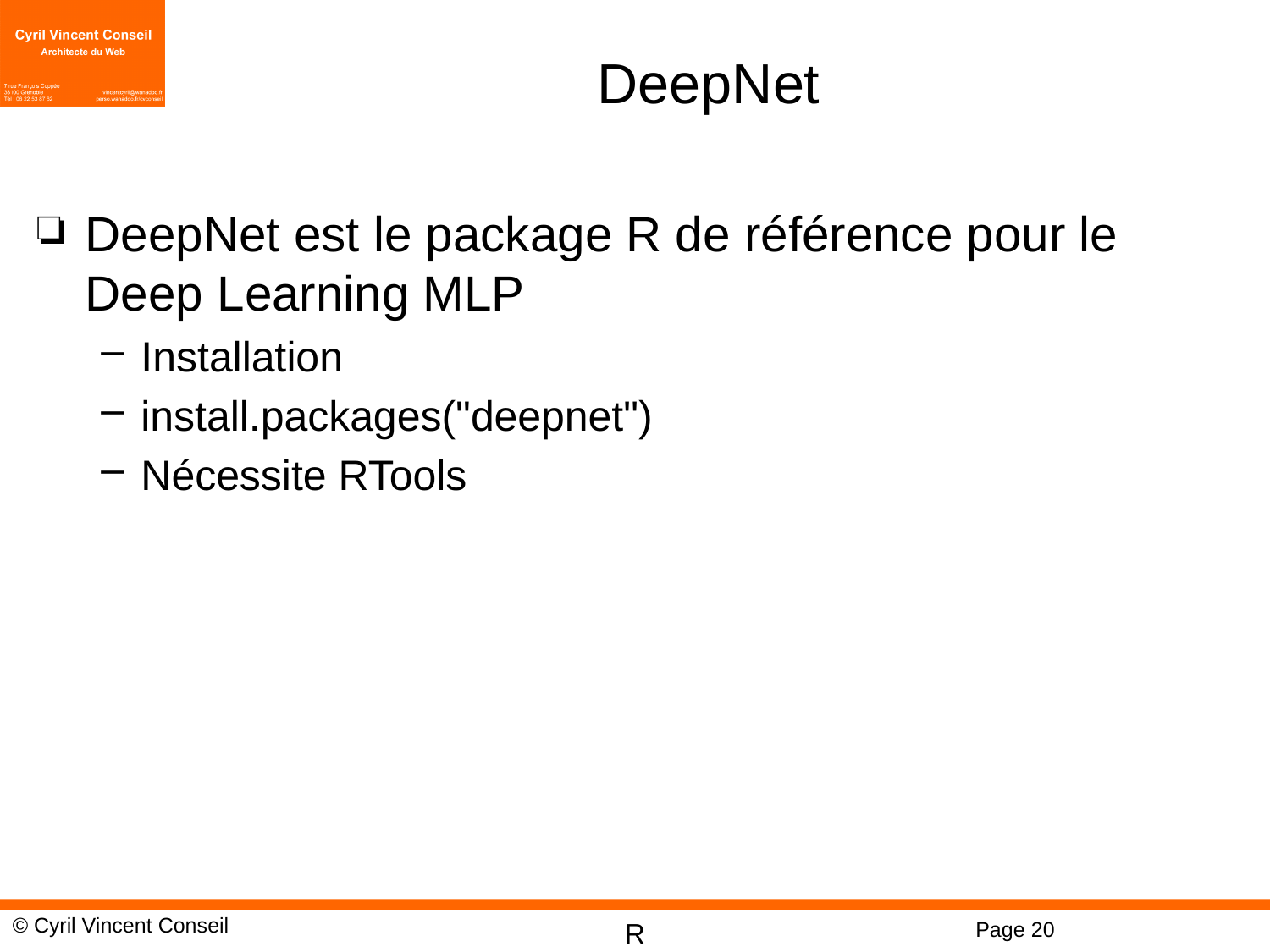

# DeepNet
DeepNet est le package R de référence pour le Deep Learning MLP
Installation
install.packages("deepnet")
Nécessite RTools